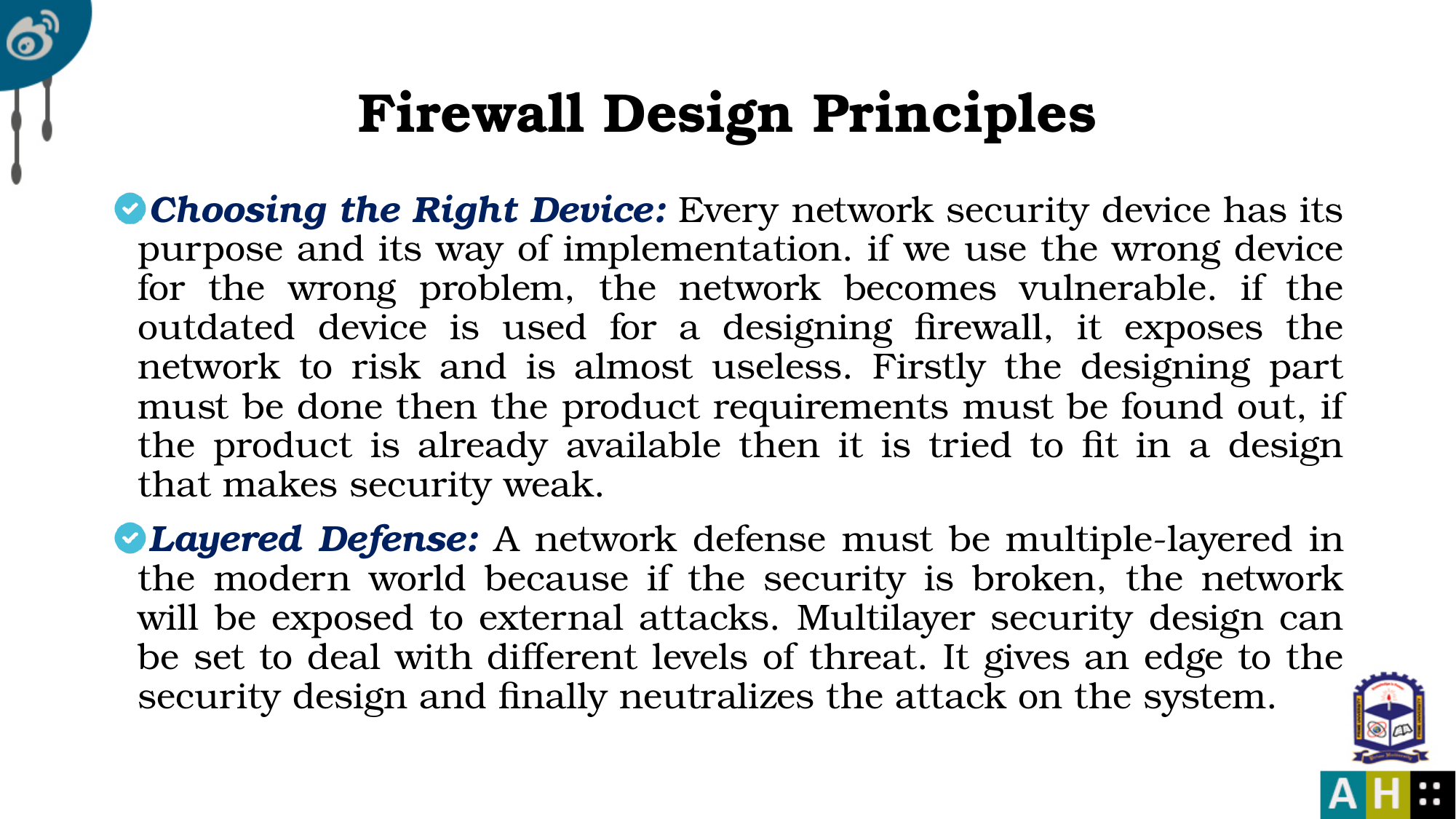

# Firewall Design Principles
Choosing the Right Device: Every network security device has its purpose and its way of implementation. if we use the wrong device for the wrong problem, the network becomes vulnerable. if the outdated device is used for a designing firewall, it exposes the network to risk and is almost useless. Firstly the designing part must be done then the product requirements must be found out, if the product is already available then it is tried to fit in a design that makes security weak.
Layered Defense: A network defense must be multiple-layered in the modern world because if the security is broken, the network will be exposed to external attacks. Multilayer security design can be set to deal with different levels of threat. It gives an edge to the security design and finally neutralizes the attack on the system.